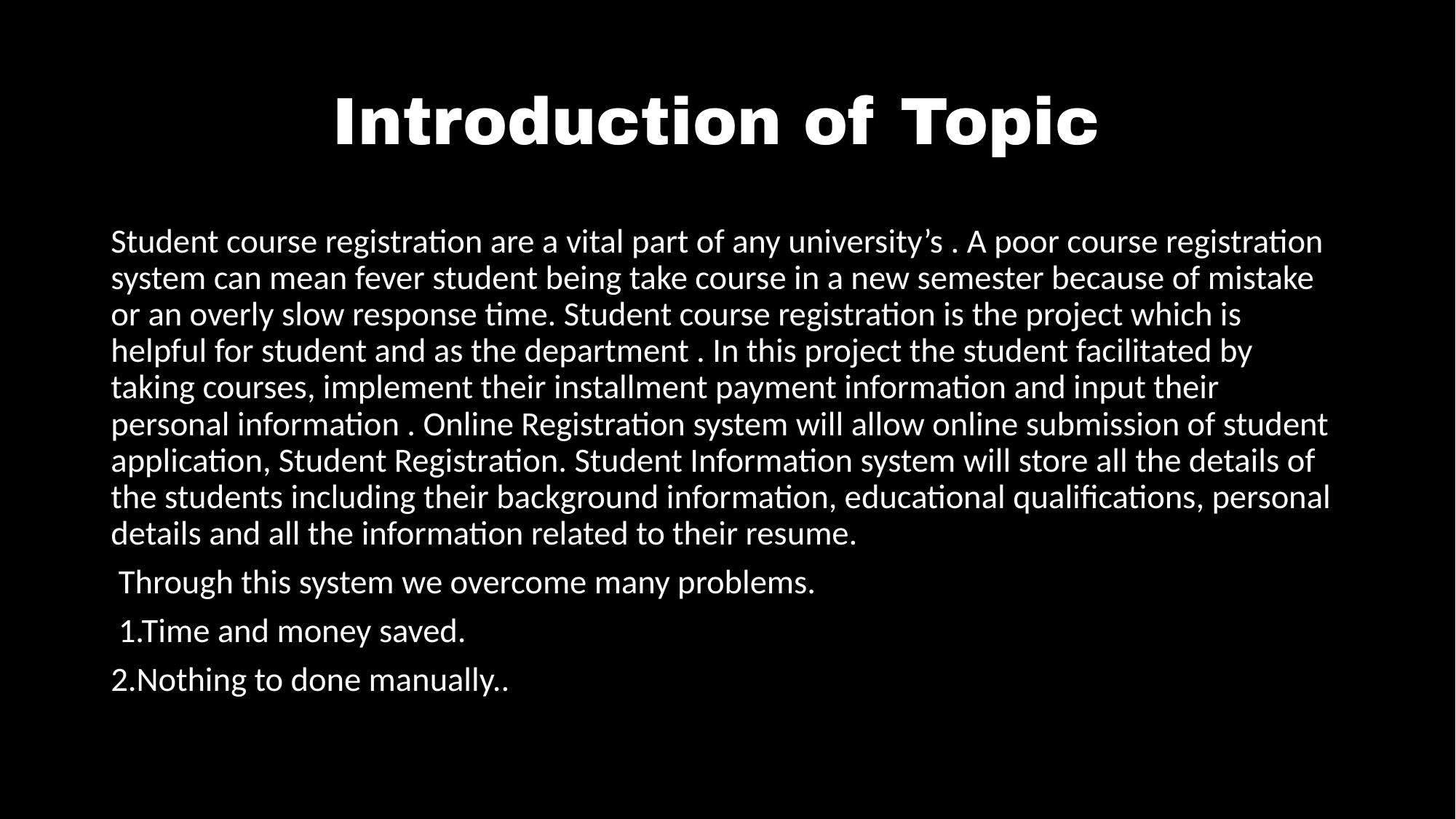

# Introduction of Topic
Student course registration are a vital part of any university’s . A poor course registration system can mean fever student being take course in a new semester because of mistake or an overly slow response time. Student course registration is the project which is helpful for student and as the department . In this project the student facilitated by taking courses, implement their installment payment information and input their personal information . Online Registration system will allow online submission of student application, Student Registration. Student Information system will store all the details of the students including their background information, educational qualifications, personal details and all the information related to their resume.
 Through this system we overcome many problems.
 1.Time and money saved.
2.Nothing to done manually..